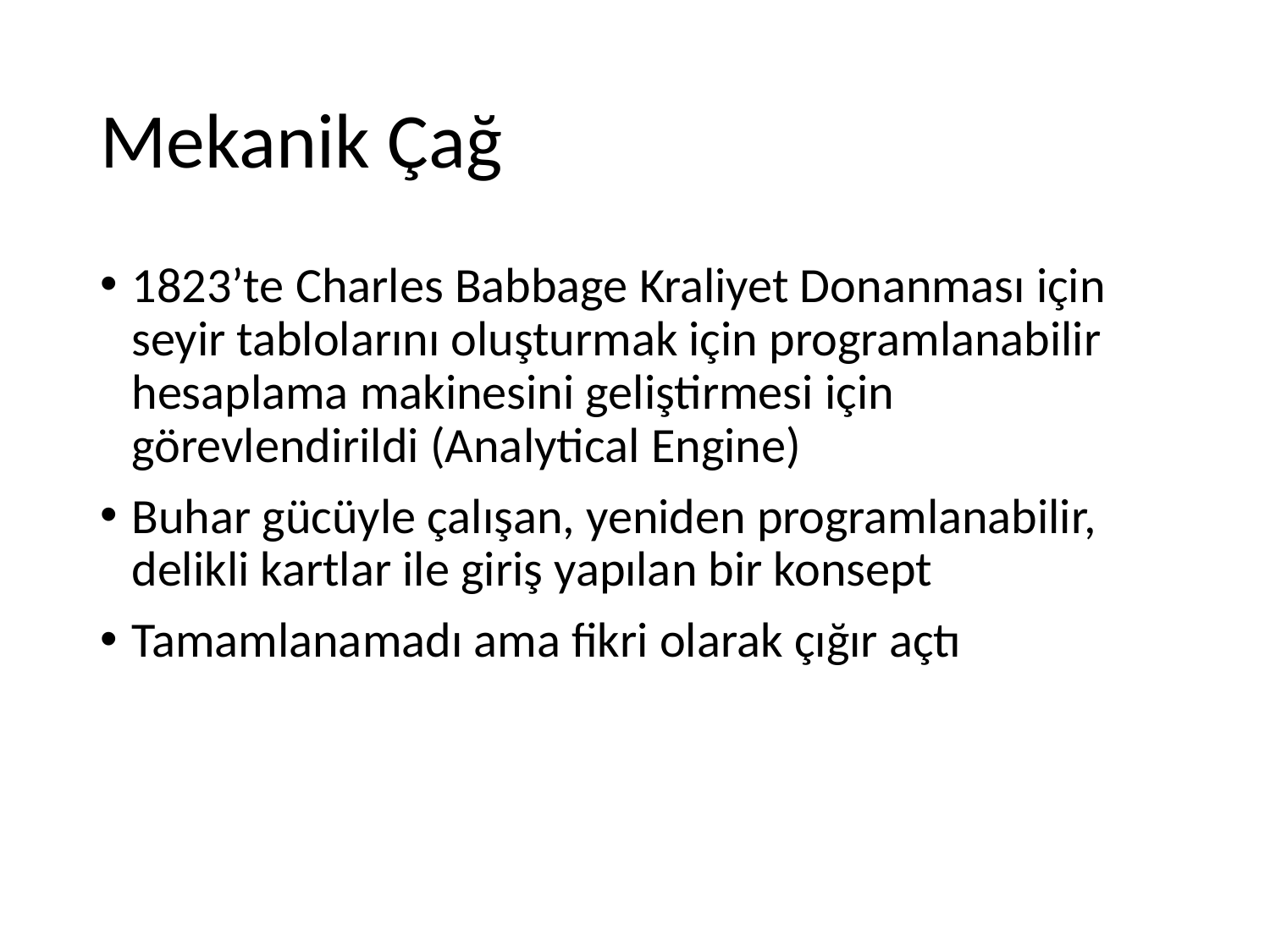

# Mekanik Çağ
1823’te Charles Babbage Kraliyet Donanması için seyir tablolarını oluşturmak için programlanabilir hesaplama makinesini geliştirmesi için görevlendirildi (Analytical Engine)
Buhar gücüyle çalışan, yeniden programlanabilir, delikli kartlar ile giriş yapılan bir konsept
Tamamlanamadı ama fikri olarak çığır açtı